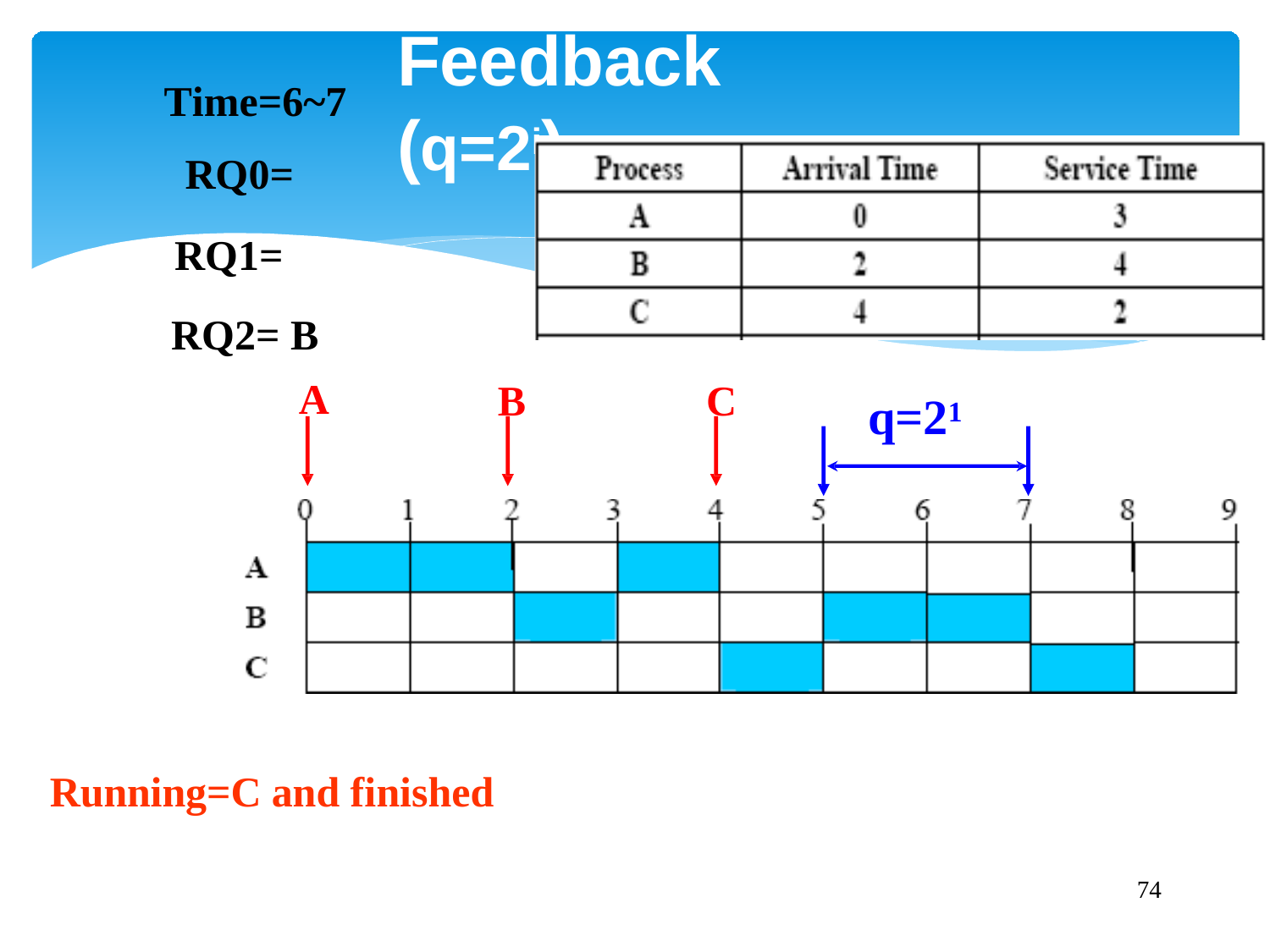

# Feedback (q=2i)
Time=6~7  RQ0=
RQ1=  RQ2= B
A

B
C
q=21

Running=C and finished
74